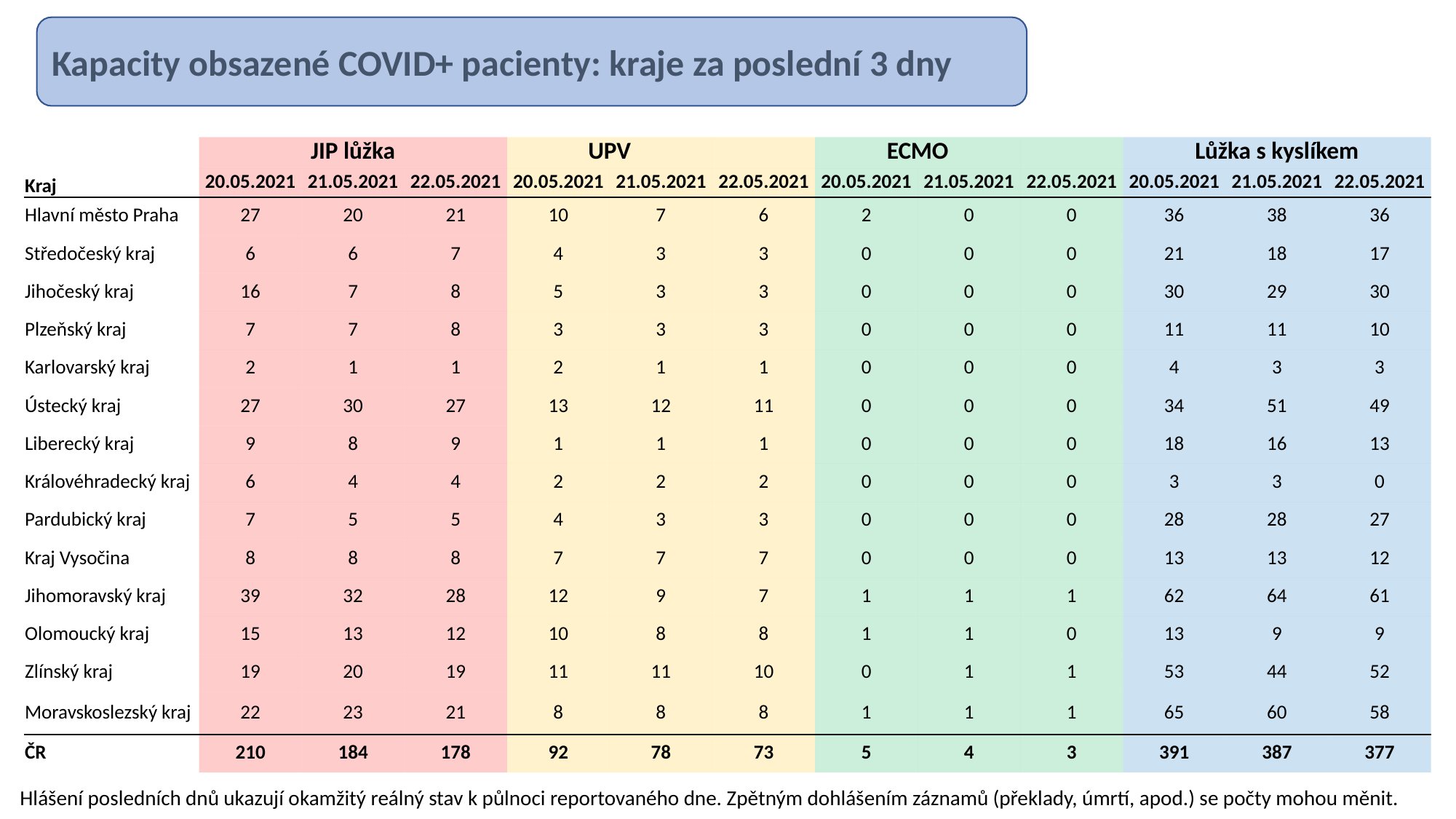

Kapacity obsazené COVID+ pacienty: kraje za poslední 3 dny
|  | JIP lůžka |  |  | UPV |  |  | ECMO |  |  | Lůžka s kyslíkem |  |  |
| --- | --- | --- | --- | --- | --- | --- | --- | --- | --- | --- | --- | --- |
| Kraj | 20.05.2021 | 21.05.2021 | 22.05.2021 | 20.05.2021 | 21.05.2021 | 22.05.2021 | 20.05.2021 | 21.05.2021 | 22.05.2021 | 20.05.2021 | 21.05.2021 | 22.05.2021 |
| Hlavní město Praha | 27 | 20 | 21 | 10 | 7 | 6 | 2 | 0 | 0 | 36 | 38 | 36 |
| Středočeský kraj | 6 | 6 | 7 | 4 | 3 | 3 | 0 | 0 | 0 | 21 | 18 | 17 |
| Jihočeský kraj | 16 | 7 | 8 | 5 | 3 | 3 | 0 | 0 | 0 | 30 | 29 | 30 |
| Plzeňský kraj | 7 | 7 | 8 | 3 | 3 | 3 | 0 | 0 | 0 | 11 | 11 | 10 |
| Karlovarský kraj | 2 | 1 | 1 | 2 | 1 | 1 | 0 | 0 | 0 | 4 | 3 | 3 |
| Ústecký kraj | 27 | 30 | 27 | 13 | 12 | 11 | 0 | 0 | 0 | 34 | 51 | 49 |
| Liberecký kraj | 9 | 8 | 9 | 1 | 1 | 1 | 0 | 0 | 0 | 18 | 16 | 13 |
| Královéhradecký kraj | 6 | 4 | 4 | 2 | 2 | 2 | 0 | 0 | 0 | 3 | 3 | 0 |
| Pardubický kraj | 7 | 5 | 5 | 4 | 3 | 3 | 0 | 0 | 0 | 28 | 28 | 27 |
| Kraj Vysočina | 8 | 8 | 8 | 7 | 7 | 7 | 0 | 0 | 0 | 13 | 13 | 12 |
| Jihomoravský kraj | 39 | 32 | 28 | 12 | 9 | 7 | 1 | 1 | 1 | 62 | 64 | 61 |
| Olomoucký kraj | 15 | 13 | 12 | 10 | 8 | 8 | 1 | 1 | 0 | 13 | 9 | 9 |
| Zlínský kraj | 19 | 20 | 19 | 11 | 11 | 10 | 0 | 1 | 1 | 53 | 44 | 52 |
| Moravskoslezský kraj | 22 | 23 | 21 | 8 | 8 | 8 | 1 | 1 | 1 | 65 | 60 | 58 |
| ČR | 210 | 184 | 178 | 92 | 78 | 73 | 5 | 4 | 3 | 391 | 387 | 377 |
Hlášení posledních dnů ukazují okamžitý reálný stav k půlnoci reportovaného dne. Zpětným dohlášením záznamů (překlady, úmrtí, apod.) se počty mohou měnit.